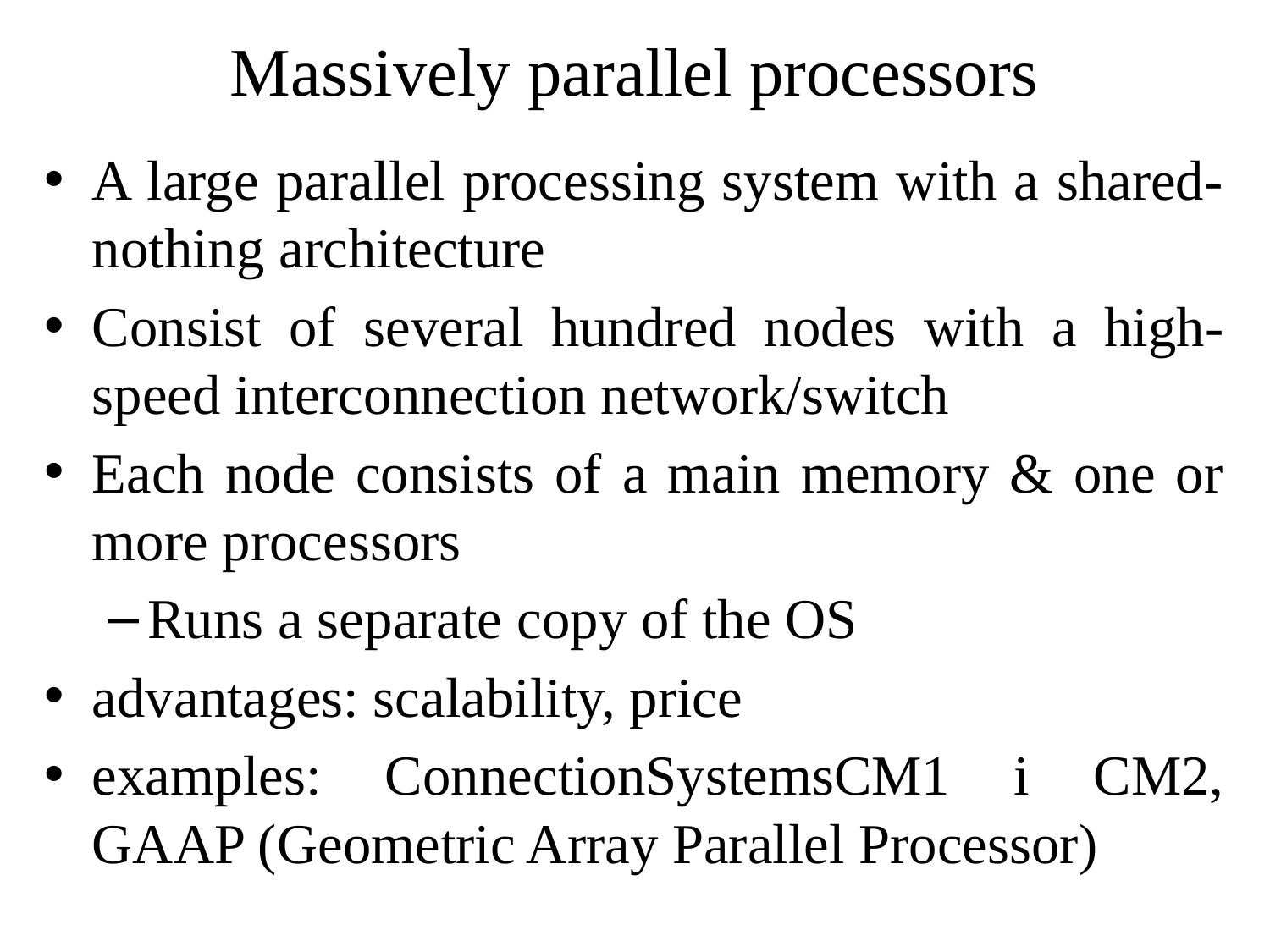

# Massively parallel processors
A large parallel processing system with a shared-nothing architecture
Consist of several hundred nodes with a high-speed interconnection network/switch
Each node consists of a main memory & one or more processors
Runs a separate copy of the OS
advantages: scalability, price
examples: ConnectionSystemsCM1 i CM2, GAAP (Geometric Array Parallel Processor)